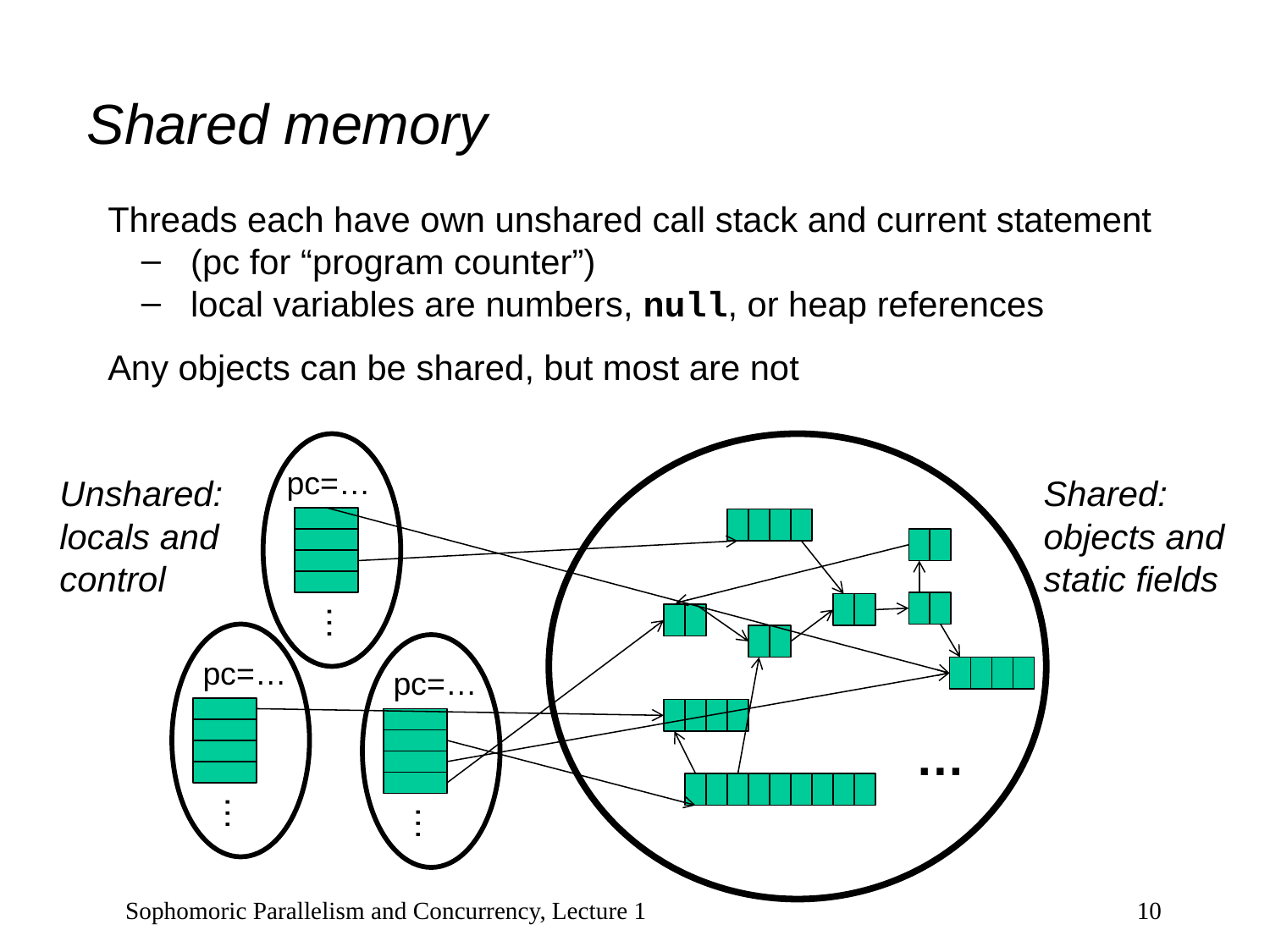

# Shared memory
Threads each have own unshared call stack and current statement
  (pc for “program counter”)
  local variables are numbers, null, or heap references

Any objects can be shared, but most are not

pc=…
Unshared:
locals and
control
Shared:
objects and
static fields

…

  pc=…

  pc=…

…

…
…
Sophomoric Parallelism and Concurrency, Lecture 1
10